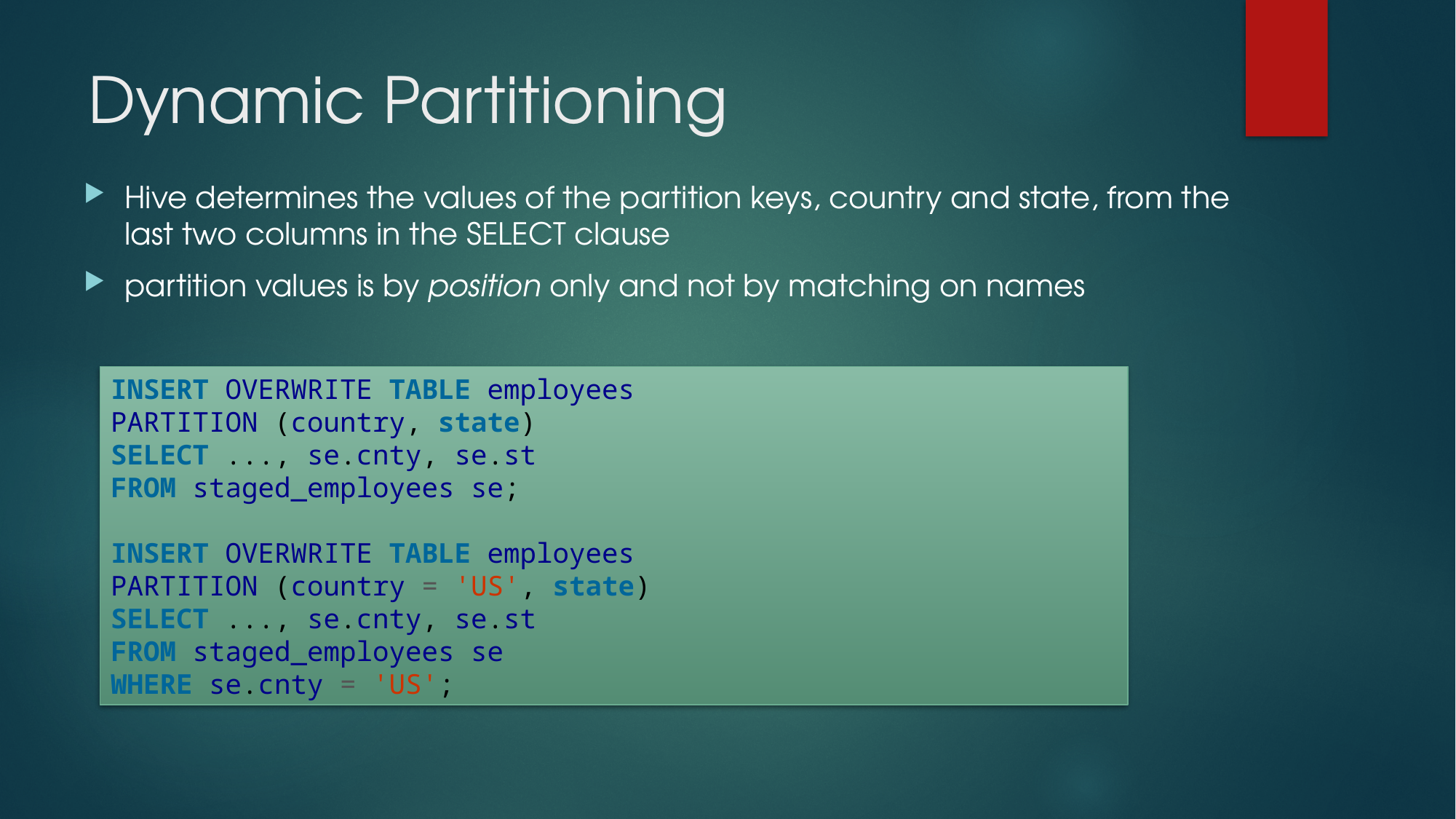

# Dynamic Partitioning
Hive determines the values of the partition keys, country and state, from the last two columns in the SELECT clause
partition values is by position only and not by matching on names
INSERT OVERWRITE TABLE employees
PARTITION (country, state)
SELECT ..., se.cnty, se.st
FROM staged_employees se;

INSERT OVERWRITE TABLE employees
PARTITION (country = 'US', state)
SELECT ..., se.cnty, se.st
FROM staged_employees se
WHERE se.cnty = 'US';